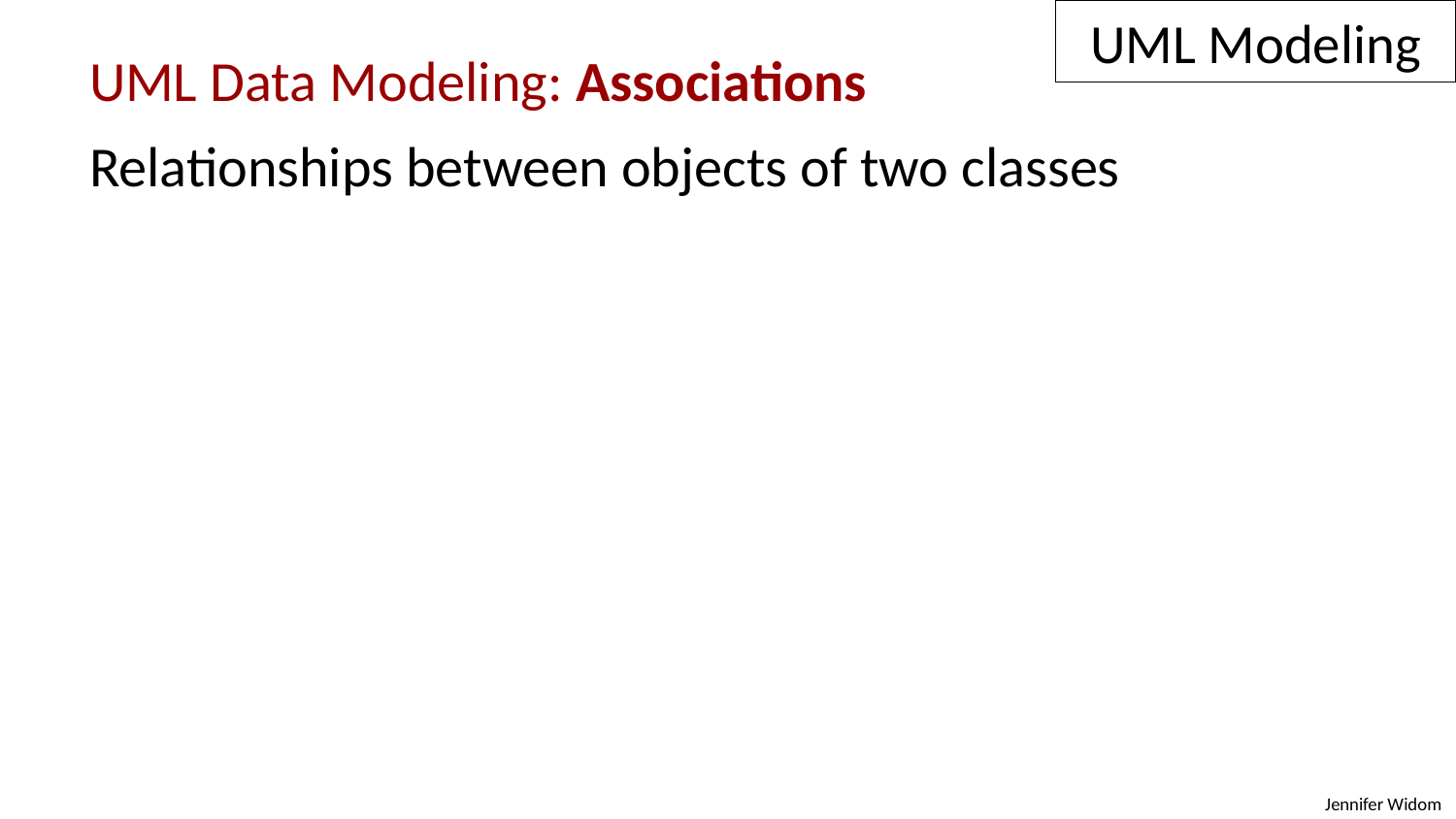

UML Modeling
UML Data Modeling: Associations
Relationships between objects of two classes